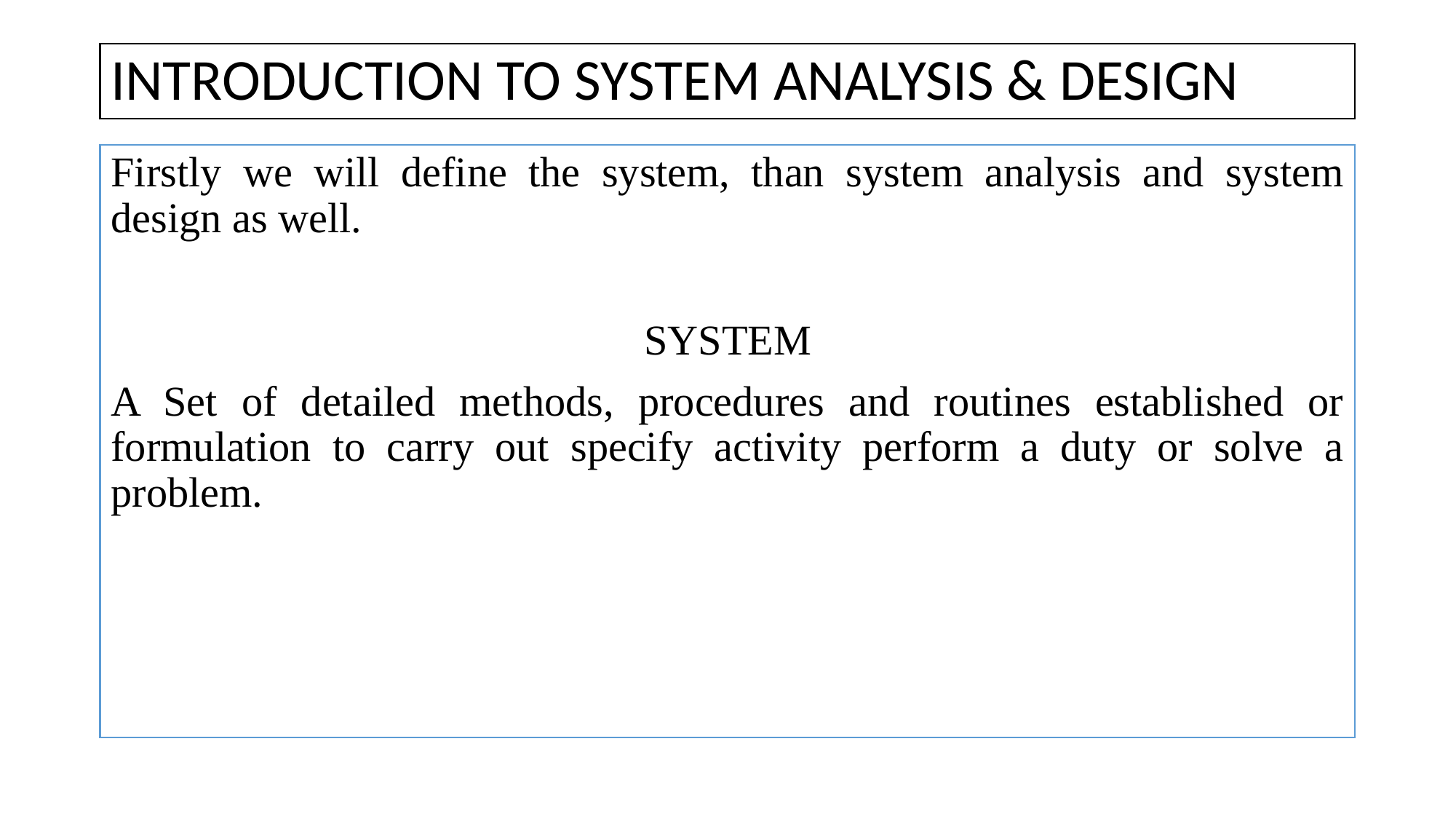

# INTRODUCTION TO SYSTEM ANALYSIS & DESIGN
Firstly we will define the system, than system analysis and system design as well.

SYSTEM
A Set of detailed methods, procedures and routines established or formulation to carry out specify activity perform a duty or solve a problem.